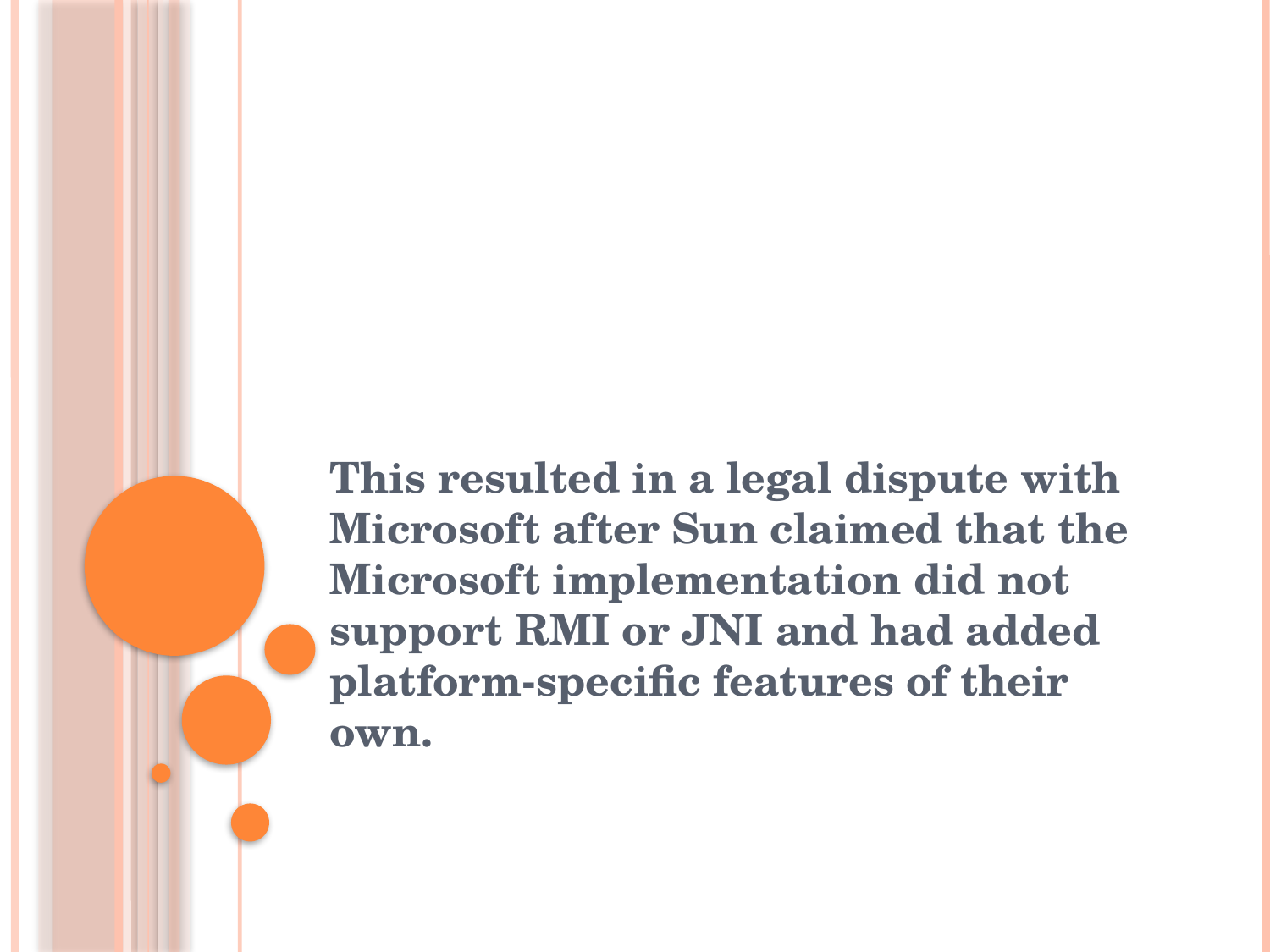

#
This resulted in a legal dispute with Microsoft after Sun claimed that the Microsoft implementation did not support RMI or JNI and had added platform-specific features of their own.